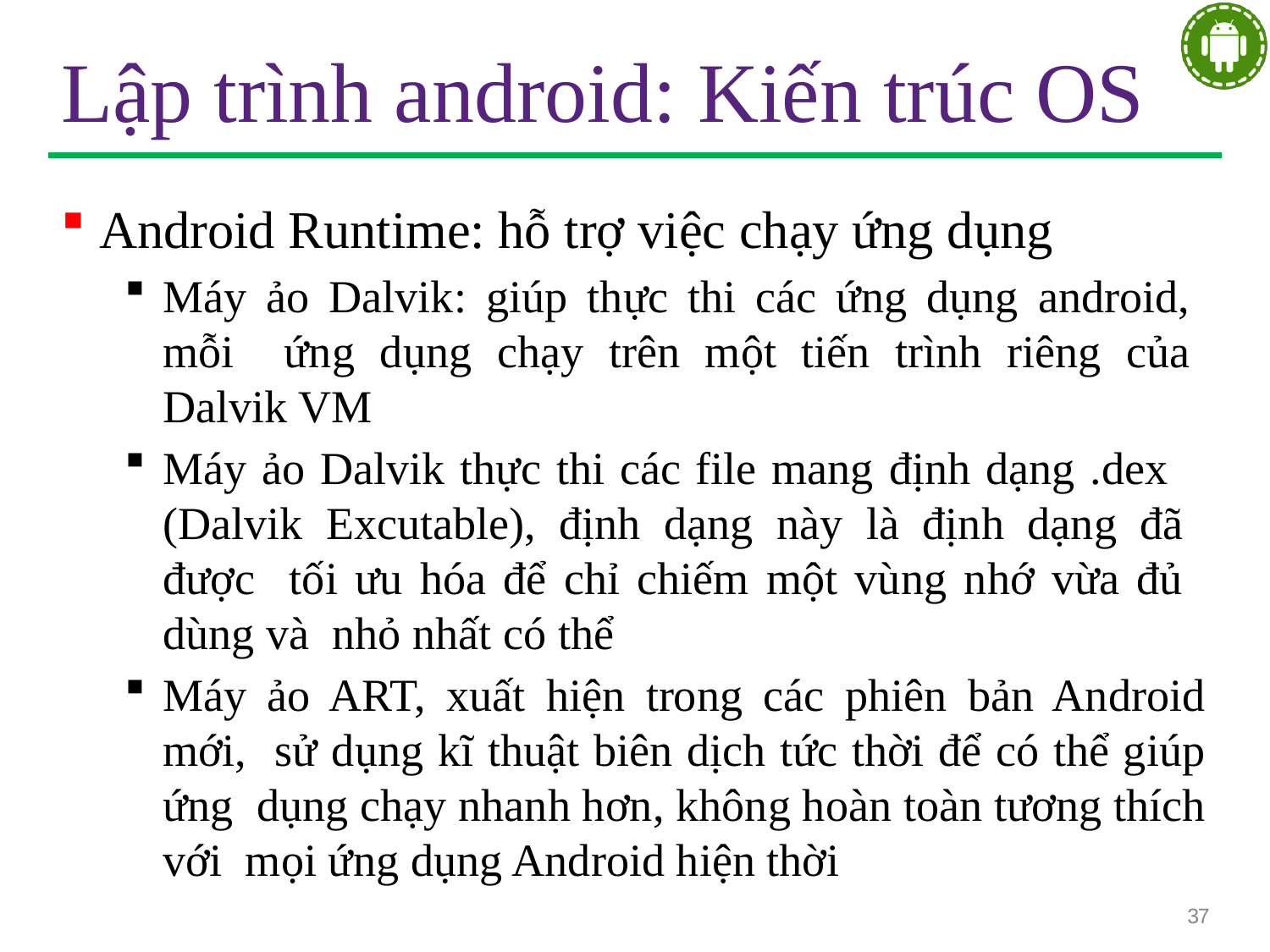

# Lập trình android: Kiến trúc OS
Android Runtime: hỗ trợ việc chạy ứng dụng
Máy ảo Dalvik: giúp thực thi các ứng dụng android, mỗi  ứng dụng chạy trên một tiến trình riêng của Dalvik VM
Máy ảo Dalvik thực thi các file mang định dạng .dex  (Dalvik Excutable), định dạng này là định dạng đã được  tối ưu hóa để chỉ chiếm một vùng nhớ vừa đủ dùng và  nhỏ nhất có thể
Máy ảo ART, xuất hiện trong các phiên bản Android mới,  sử dụng kĩ thuật biên dịch tức thời để có thể giúp ứng  dụng chạy nhanh hơn, không hoàn toàn tương thích với  mọi ứng dụng Android hiện thời
37